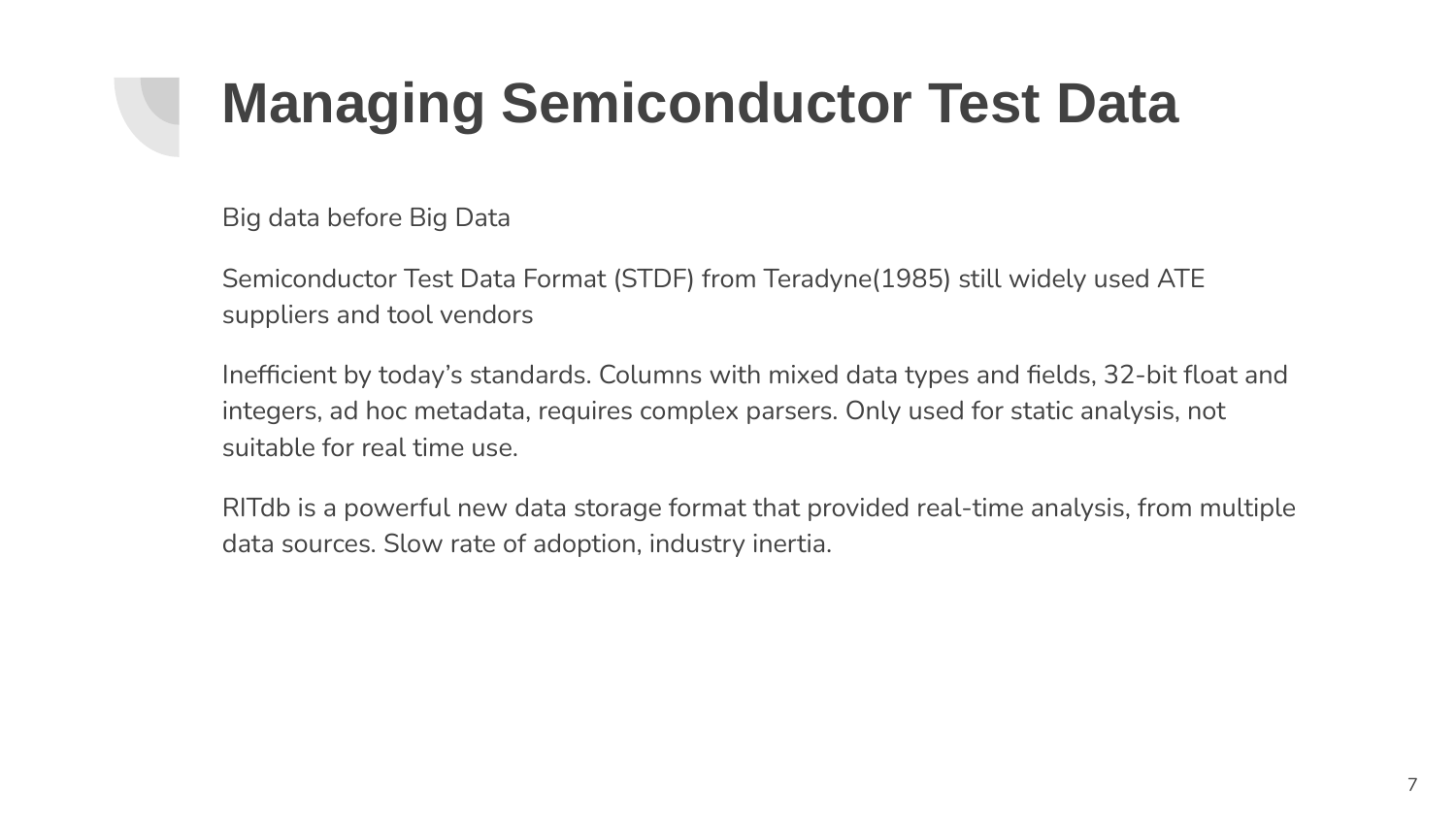

# Managing Semiconductor Test Data
Big data before Big Data
Semiconductor Test Data Format (STDF) from Teradyne(1985) still widely used ATE suppliers and tool vendors
Inefficient by today’s standards. Columns with mixed data types and fields, 32-bit float and integers, ad hoc metadata, requires complex parsers. Only used for static analysis, not suitable for real time use.
RITdb is a powerful new data storage format that provided real-time analysis, from multiple data sources. Slow rate of adoption, industry inertia.

7